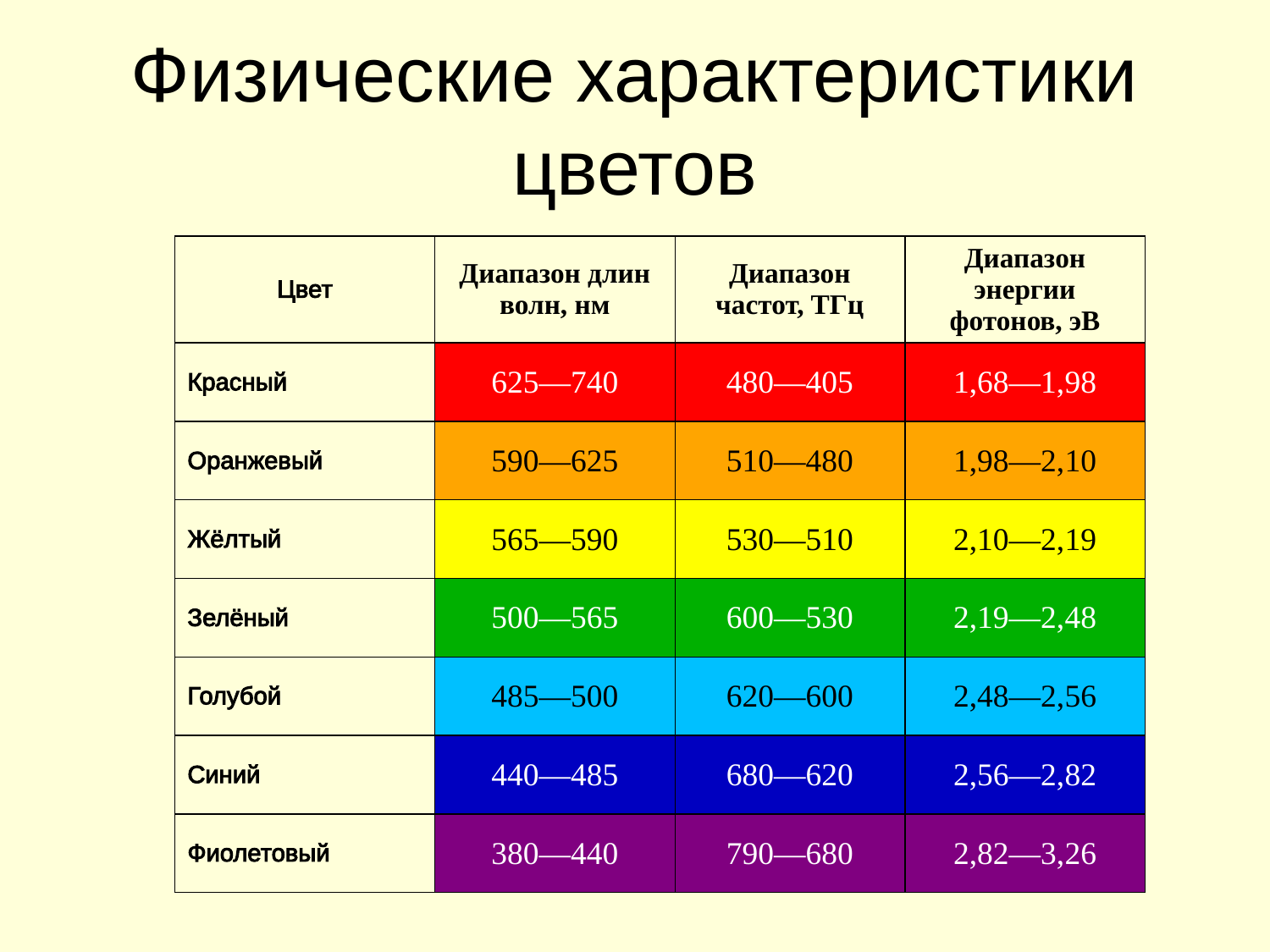

# Физические характеристики цветов
| Цвет | Диапазон длин волн, нм | Диапазон частот, ТГц | Диапазон энергии фотонов, эВ |
| --- | --- | --- | --- |
| Красный | 625—740 | 480—405 | 1,68—1,98 |
| Оранжевый | 590—625 | 510—480 | 1,98—2,10 |
| Жёлтый | 565—590 | 530—510 | 2,10—2,19 |
| Зелёный | 500—565 | 600—530 | 2,19—2,48 |
| Голубой | 485—500 | 620—600 | 2,48—2,56 |
| Синий | 440—485 | 680—620 | 2,56—2,82 |
| Фиолетовый | 380—440 | 790—680 | 2,82—3,26 |